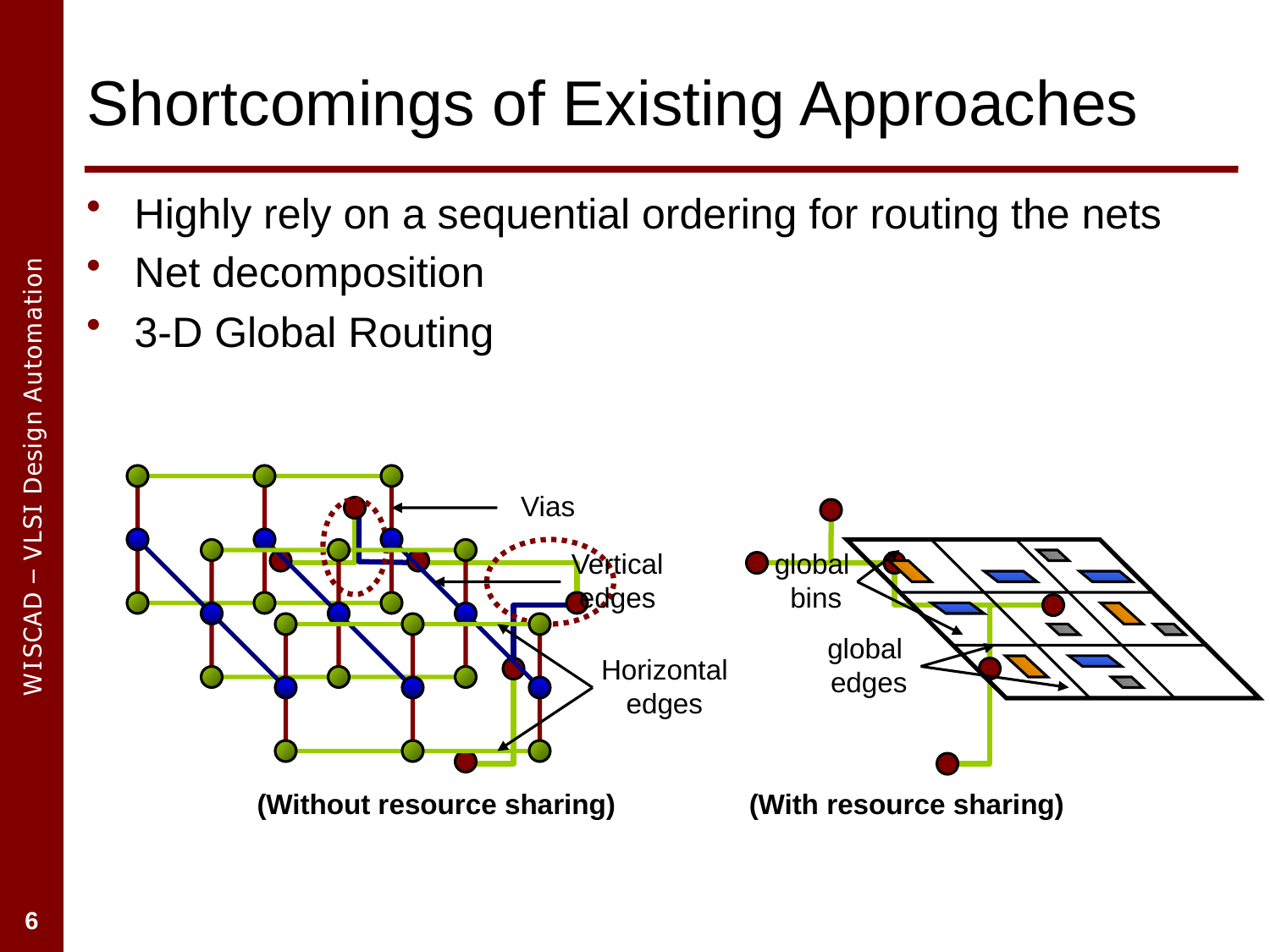

# Shortcomings of Existing Approaches
Highly rely on a sequential ordering for routing the nets
Net decomposition
3-D Global Routing

Vias

Vertical
edges

Horizontal
edges

global
bins

global
edges

(Without resource sharing)
(With resource sharing)